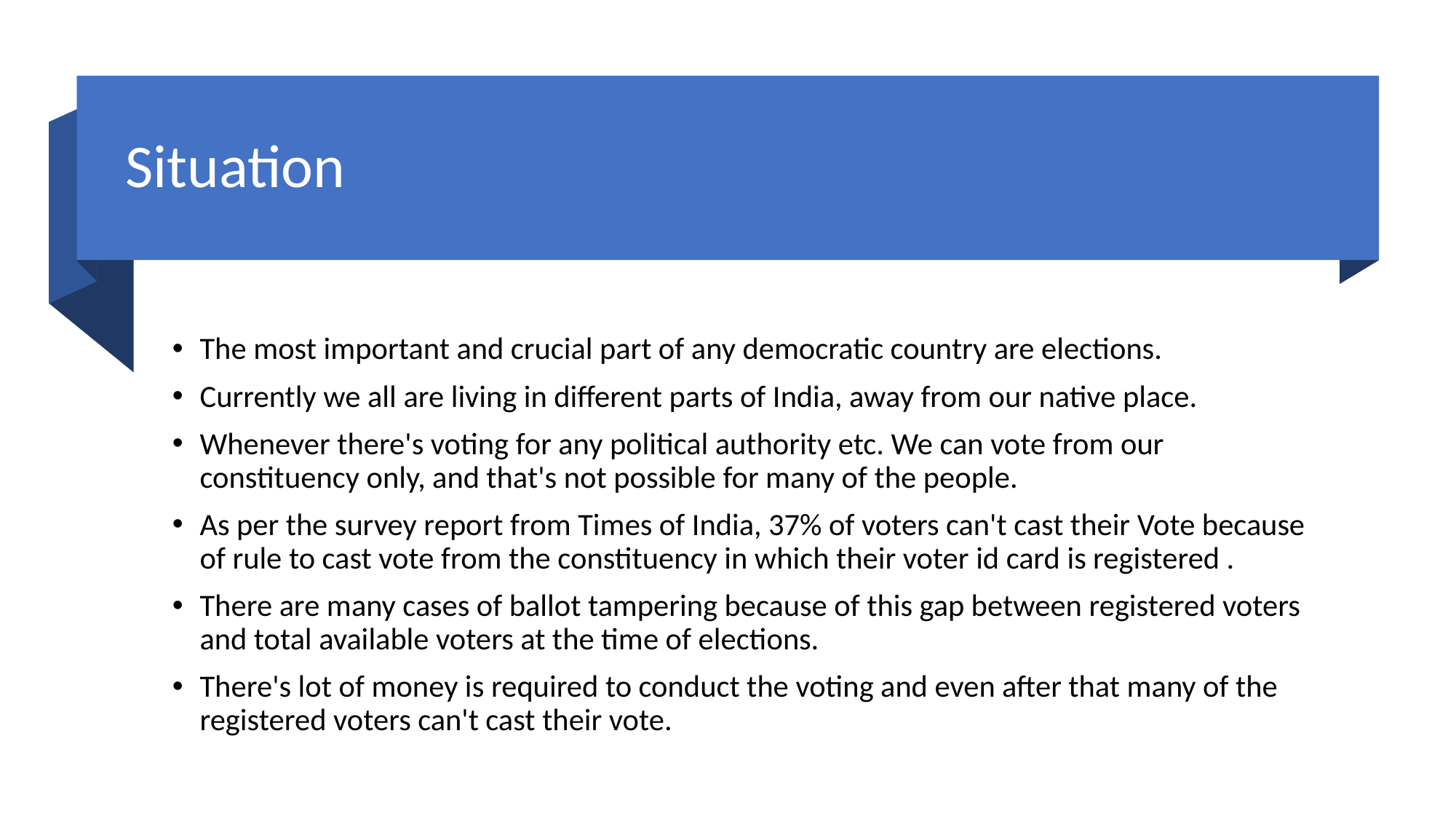

# Situation

The most important and crucial part of any democratic country are elections.
Currently we all are living in different parts of India, away from our native place.
Whenever there's voting for any political authority etc. We can vote from our constituency only, and that's not possible for many of the people.
As per the survey report from Times of India, 37% of voters can't cast their Vote because of rule to cast vote from the constituency in which their voter id card is registered .
There are many cases of ballot tampering because of this gap between registered voters and total available voters at the time of elections.
There's lot of money is required to conduct the voting and even after that many of the registered voters can't cast their vote.